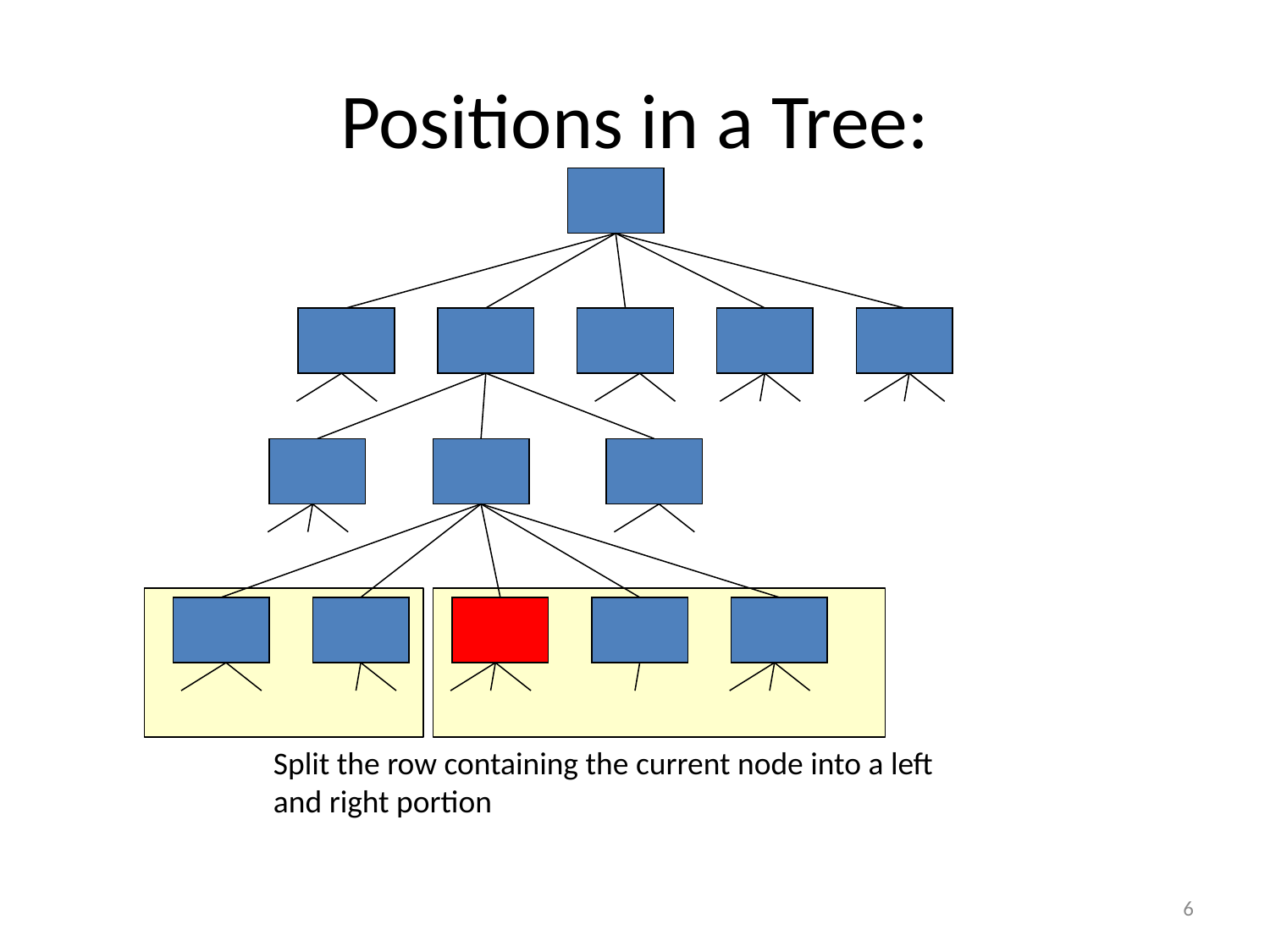

# Positions in a Tree:

Split the row containing the current node into a left and right portion
6